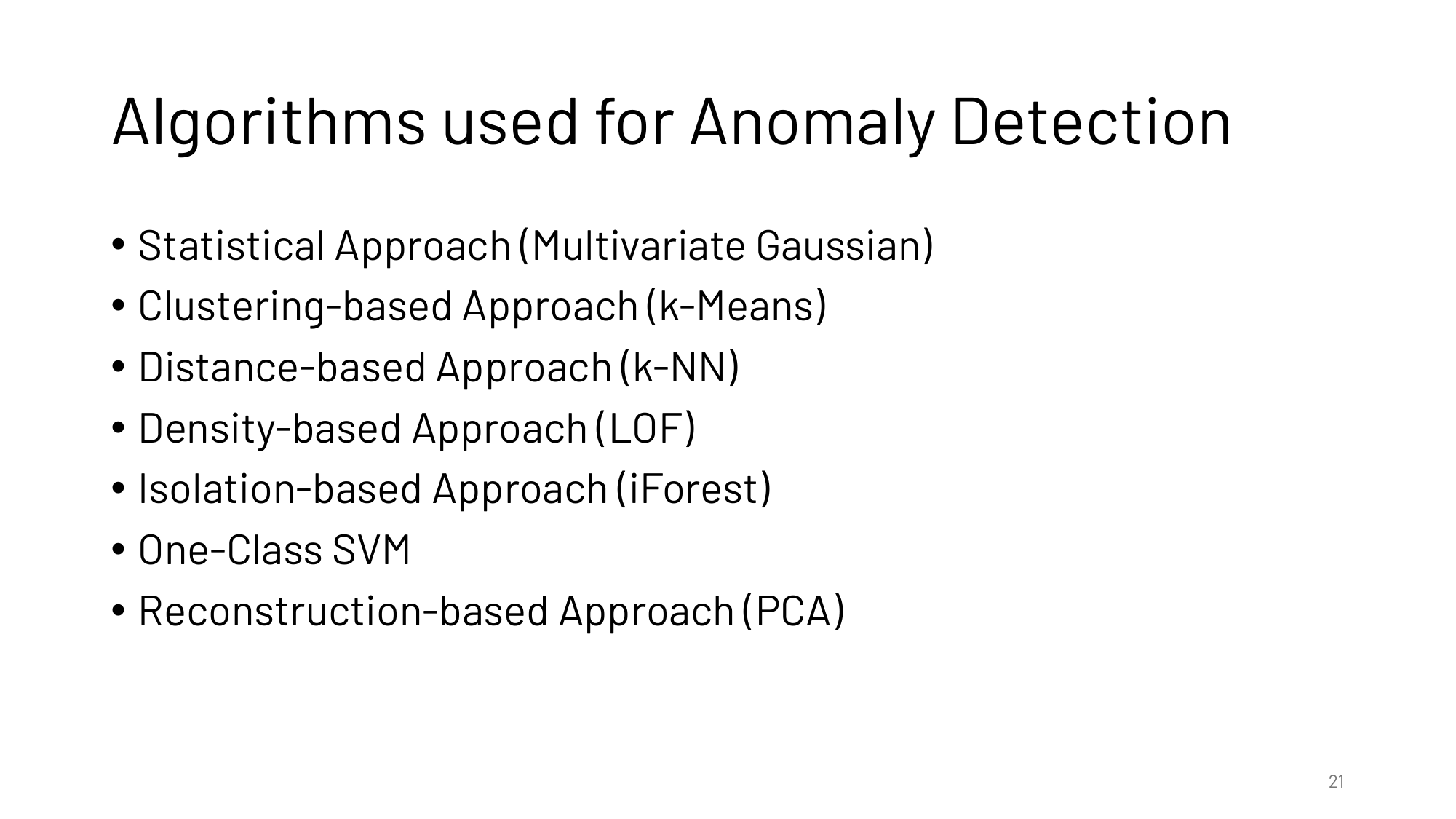

# Algorithms used for Anomaly Detection
Statistical Approach (Multivariate Gaussian)
Clustering-based Approach (k-Means)
Distance-based Approach (k-NN)
Density-based Approach (LOF)
Isolation-based Approach (iForest)
One-Class SVM
Reconstruction-based Approach (PCA)

21